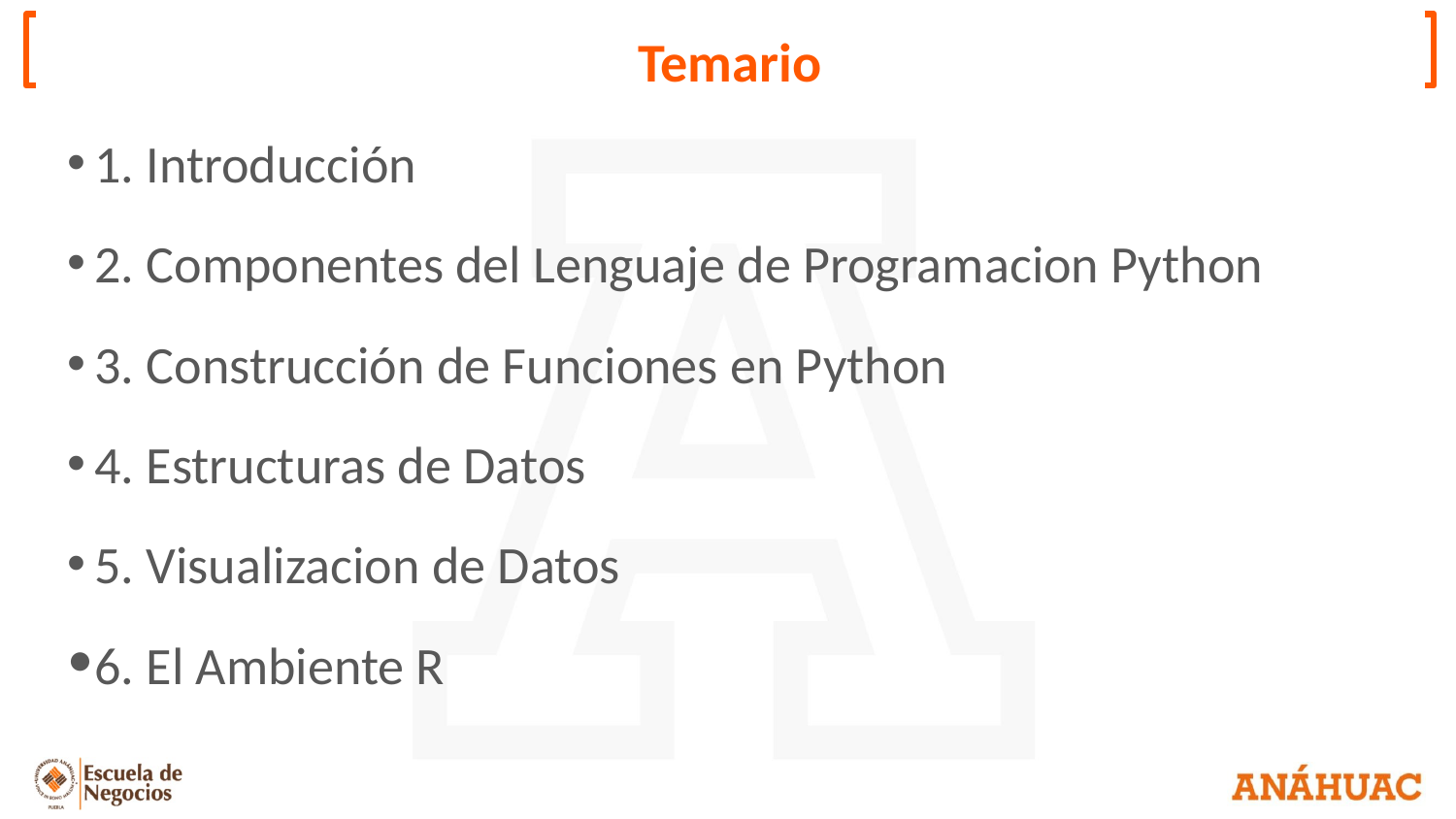

Temario
1. Introducción
2. Componentes del Lenguaje de Programacion Python
3. Construcción de Funciones en Python
4. Estructuras de Datos
5. Visualizacion de Datos
6. El Ambiente R